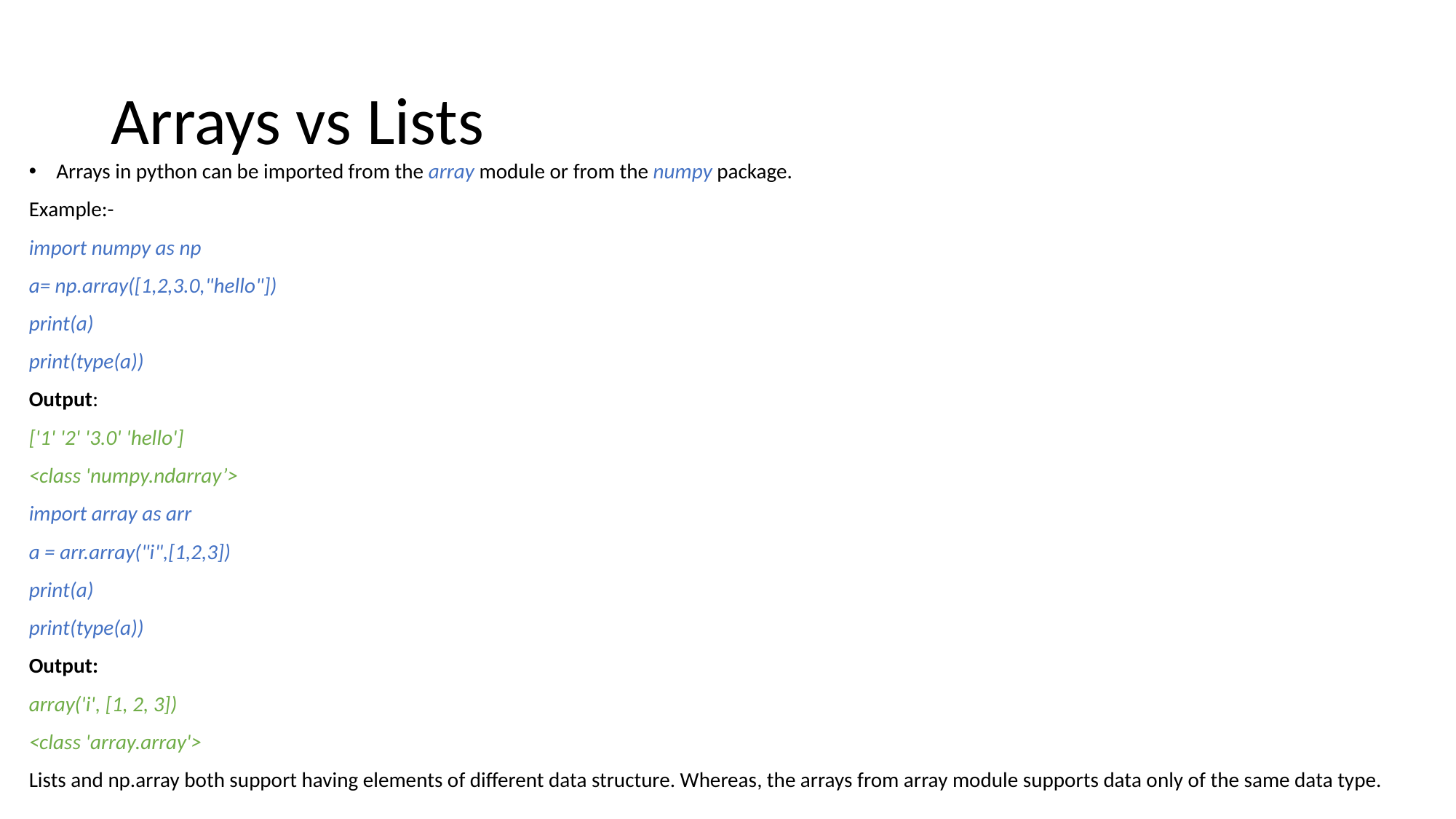

# Arrays vs Lists
Arrays in python can be imported from the array module or from the numpy package.
Example:-
import numpy as np
a= np.array([1,2,3.0,"hello"])
print(a)
print(type(a))
Output:
['1' '2' '3.0' 'hello']
<class 'numpy.ndarray’>
import array as arr
a = arr.array("i",[1,2,3])
print(a)
print(type(a))
Output:
array('i', [1, 2, 3])
<class 'array.array'>
Lists and np.array both support having elements of different data structure. Whereas, the arrays from array module supports data only of the same data type.